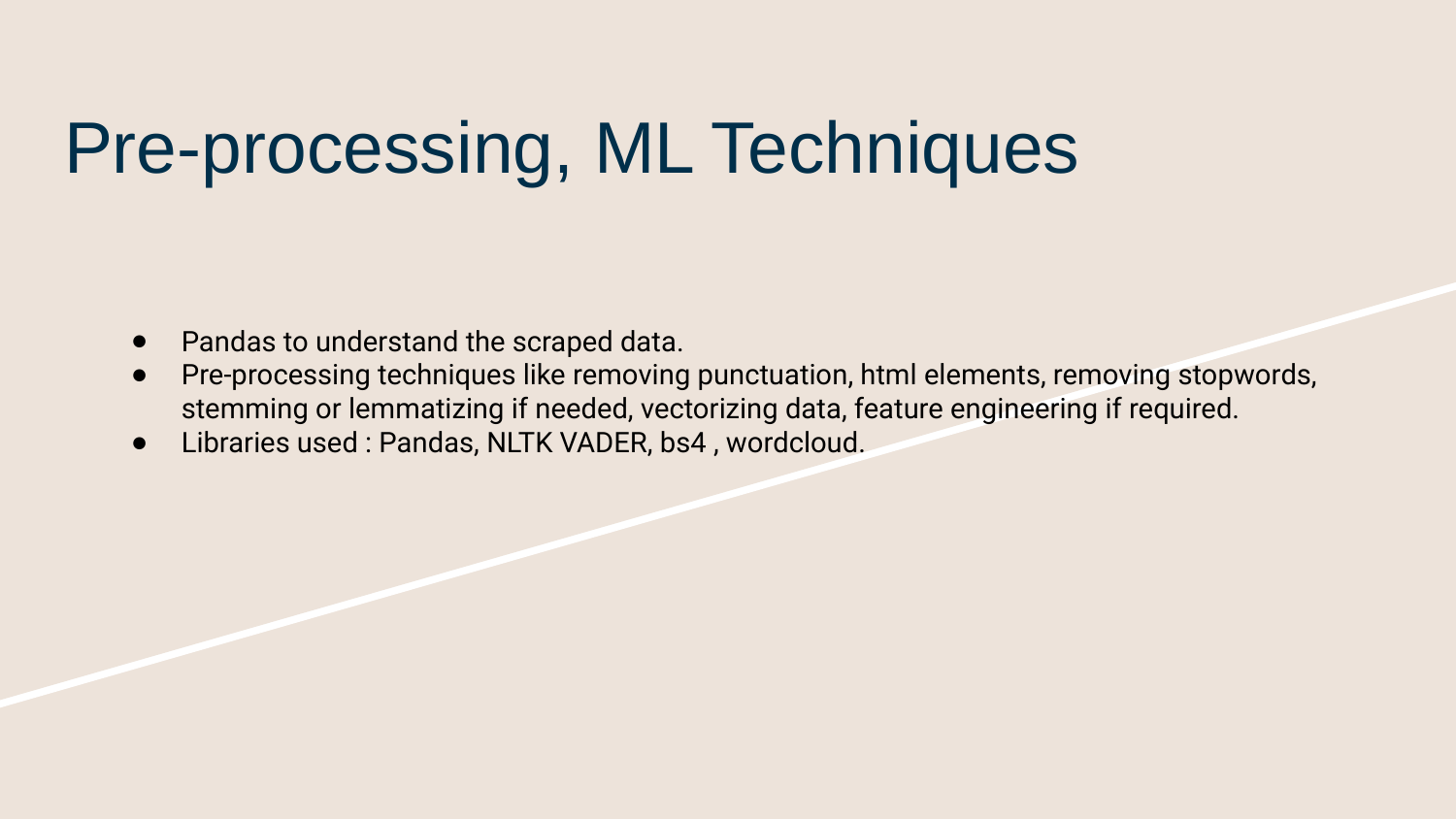

# Pre-processing, ML Techniques
Pandas to understand the scraped data.
Pre-processing techniques like removing punctuation, html elements, removing stopwords, stemming or lemmatizing if needed, vectorizing data, feature engineering if required.
Libraries used : Pandas, NLTK VADER, bs4 , wordcloud.